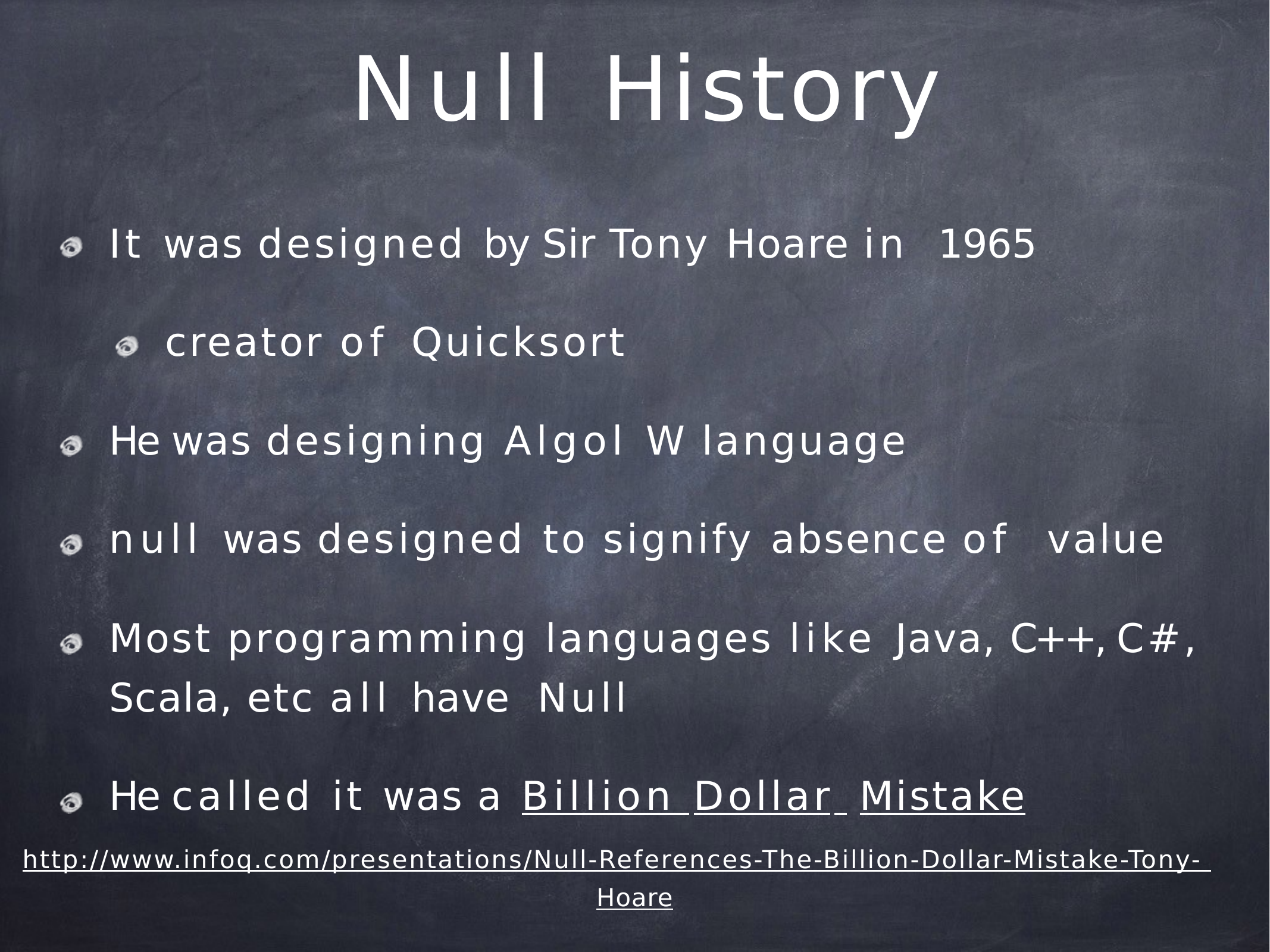

# Null History
It was designed by Sir Tony Hoare in 1965

creator of Quicksort

He was designing Algol W language

null was designed to signify absence of value
Most programming languages like Java, C++, C#,  Scala, etc all have Null

He called it was a Billion Dollar Mistake
http://www.infoq.com/presentations/Null-References-The-Billion-Dollar-Mistake-Tony-  Hoare